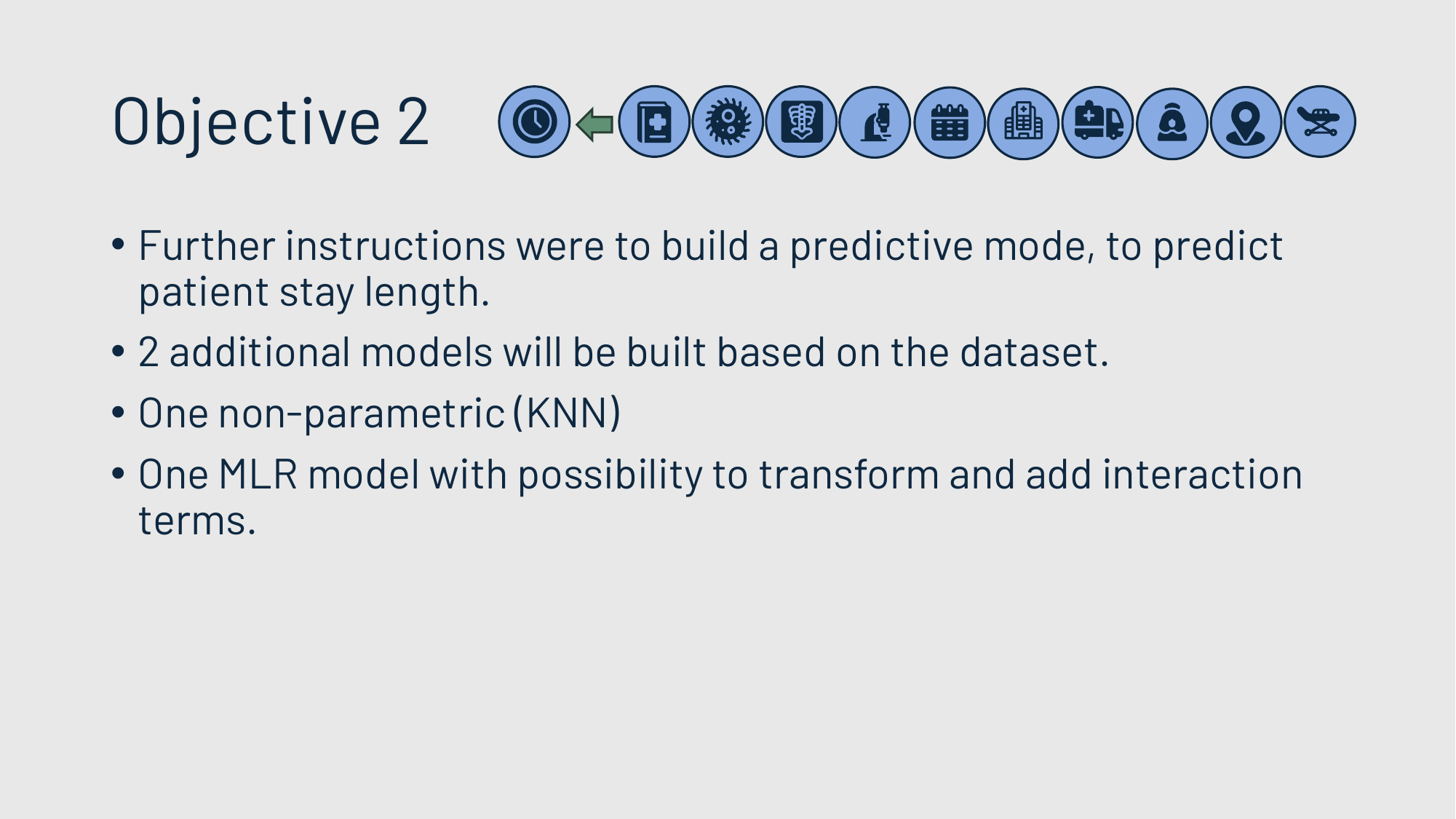

# Objective 2

Further instructions were to build a predictive mode, to predict patient stay length.
2 additional models will be built based on the dataset.
One non-parametric (KNN)
One MLR model with possibility to transform and add interaction terms.